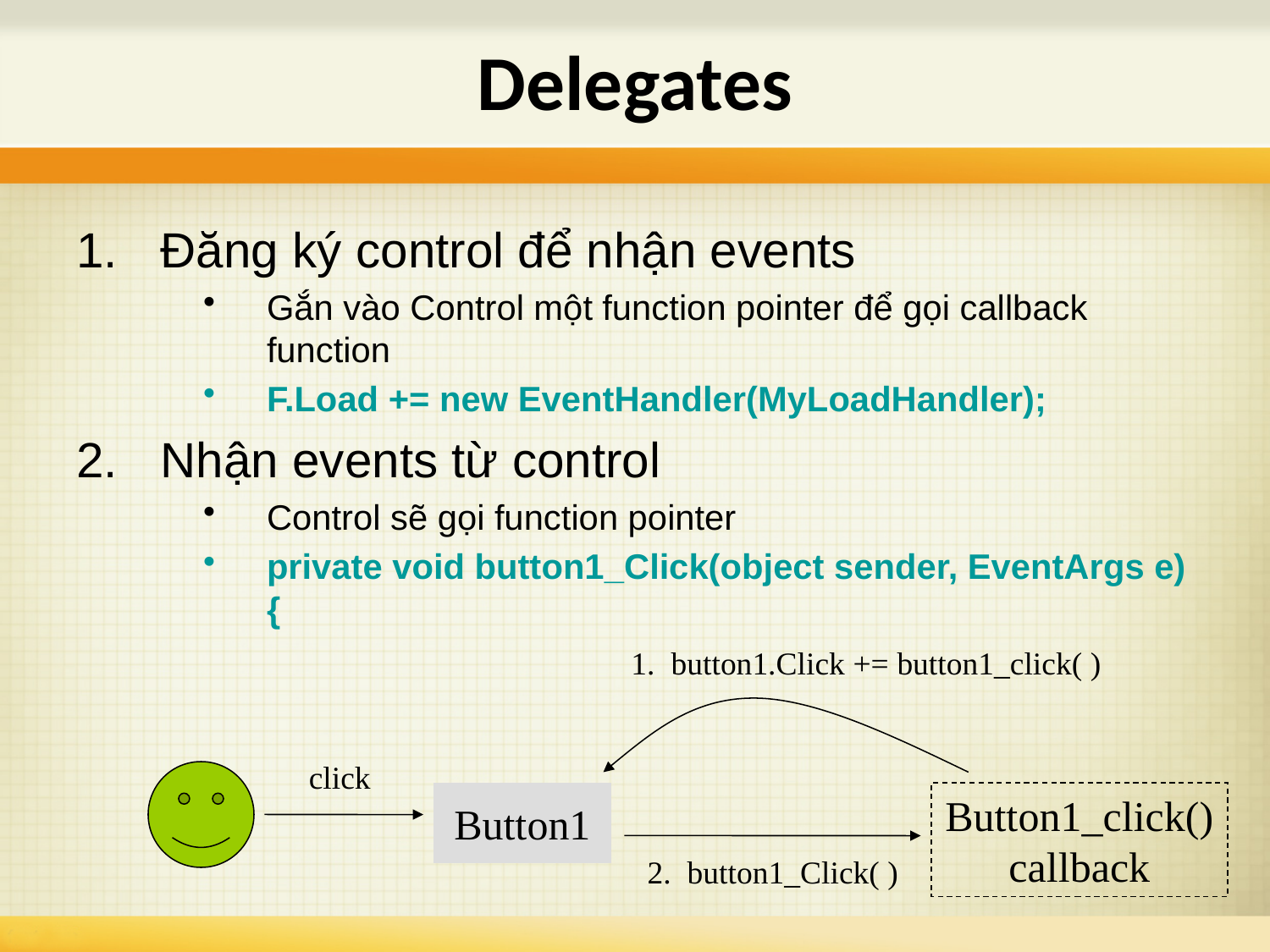

# Delegates
Đăng ký control để nhận events
Gắn vào Control một function pointer để gọi callback function
F.Load += new EventHandler(MyLoadHandler);
Nhận events từ control
Control sẽ gọi function pointer
private void button1_Click(object sender, EventArgs e){

1.  button1.Click += button1_click( )
click

Button1
Button1_click() callback

2.  button1_Click( )